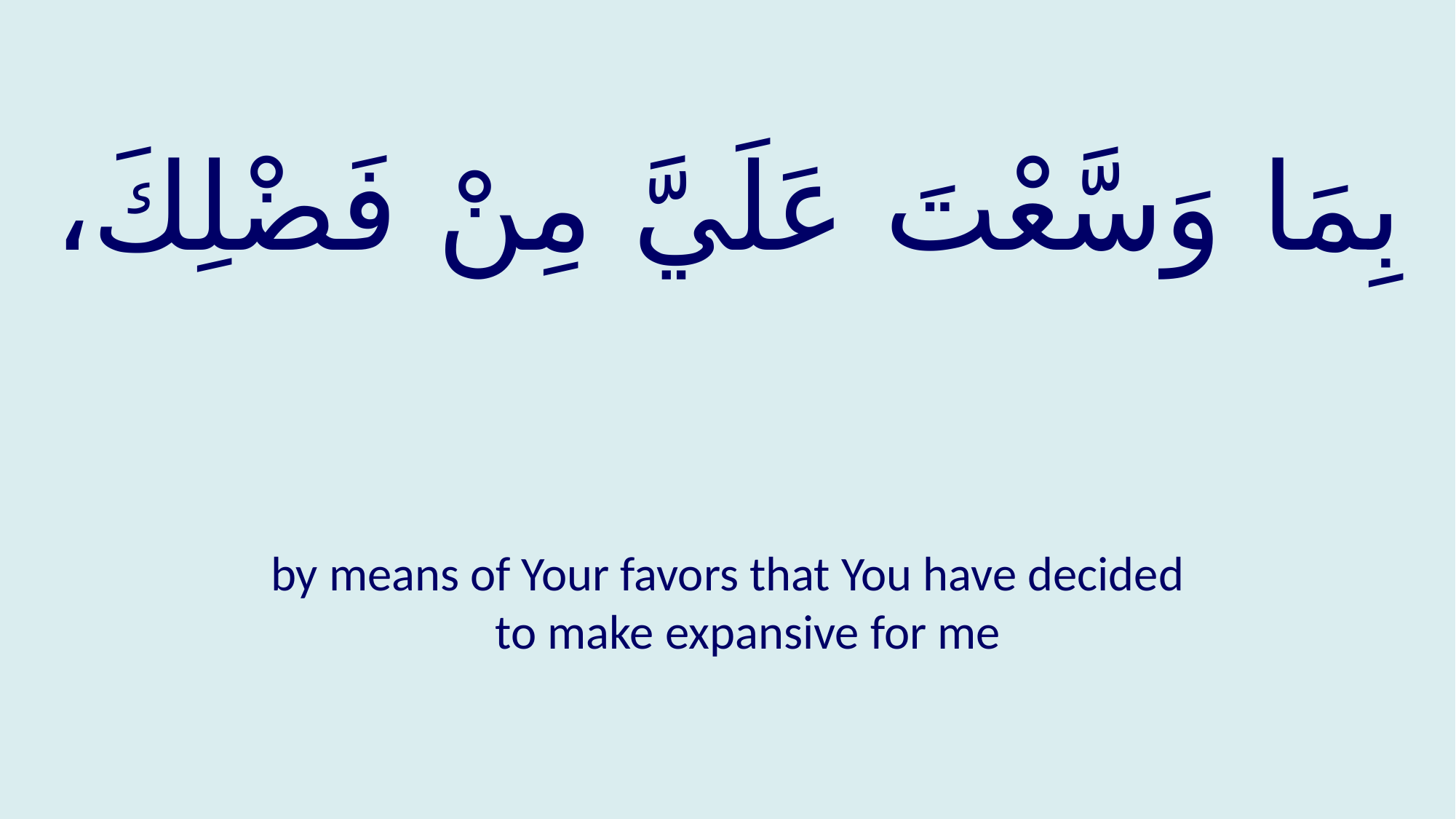

# بِمَا وَسَّعْتَ عَلَيَّ مِنْ فَضْلِكَ،
by means of Your favors that You have decided to make expansive for me